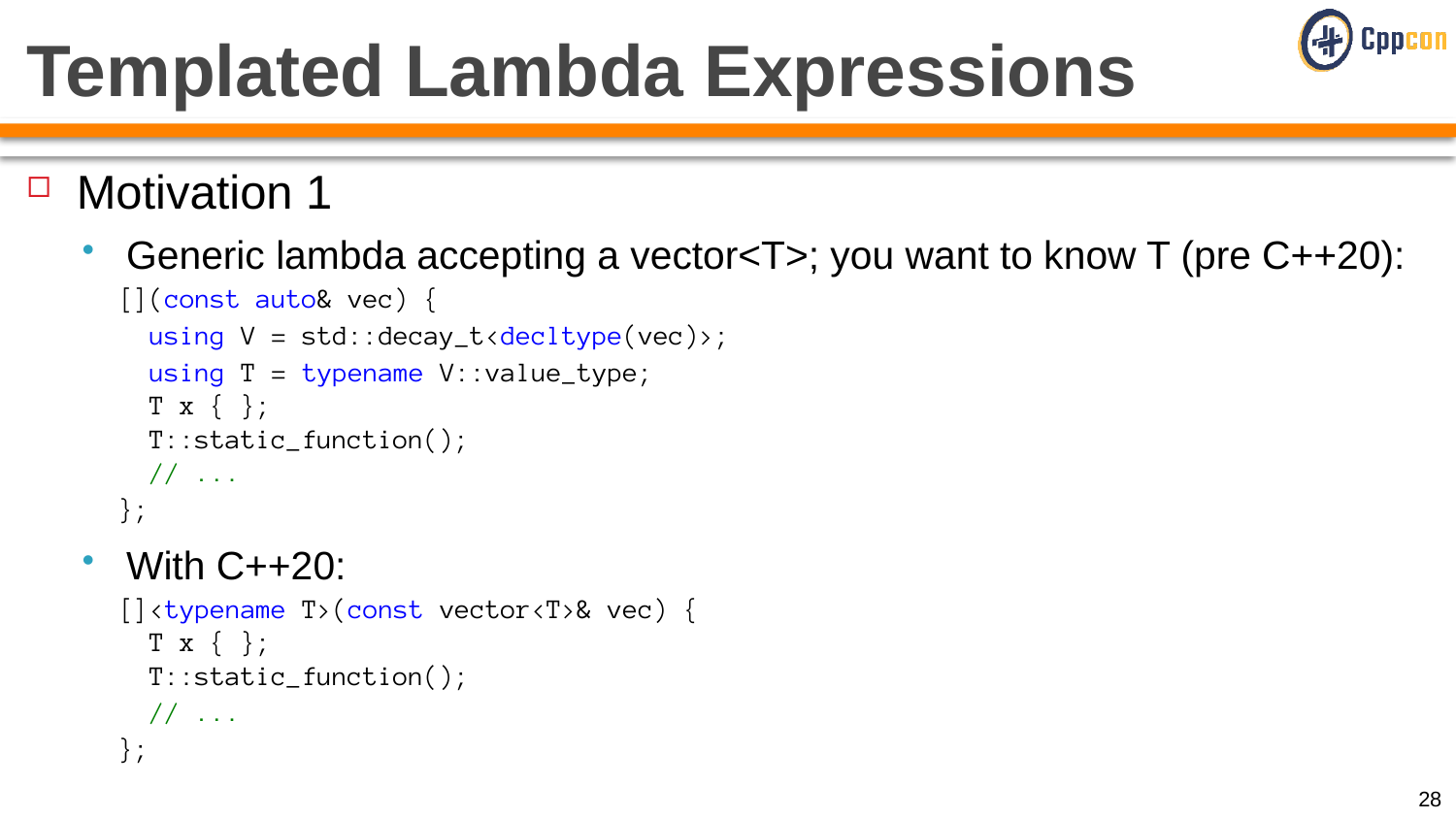

# Templated Lambda Expressions
Motivation 1
Generic lambda accepting a vector<T>; you want to know T (pre C++20):
[](const auto& vec) {
  using V = std::decay_t<decltype(vec)>;
  using T = typename V::value_type;
  T x { };
  T::static_function();
  // ...
};
With C++20:
[]<typename T>(const vector<T>& vec) {
  T x { };
  T::static_function();
  // ...
};